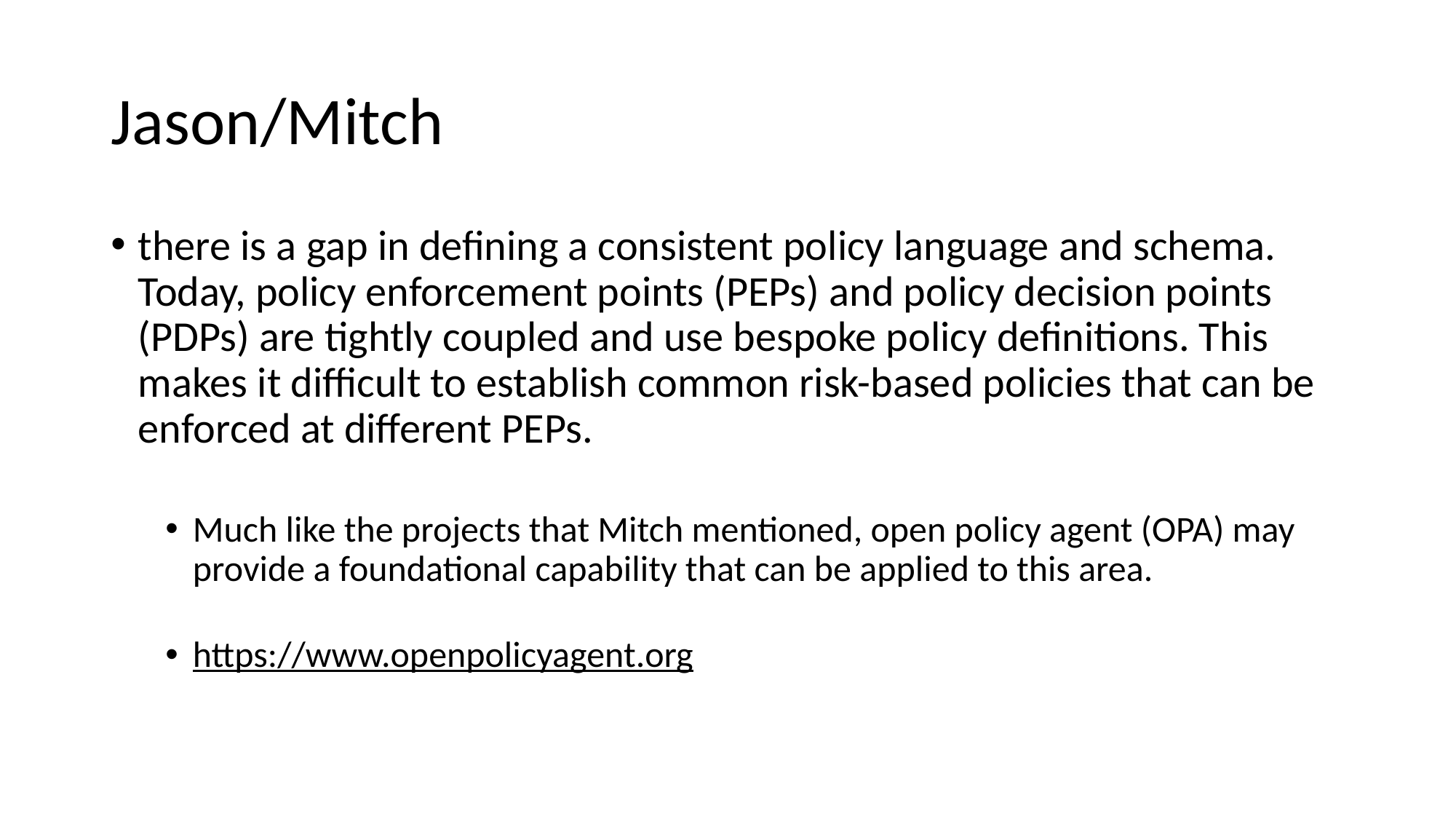

# Jason/Mitch
there is a gap in defining a consistent policy language and schema. Today, policy enforcement points (PEPs) and policy decision points (PDPs) are tightly coupled and use bespoke policy definitions. This makes it difficult to establish common risk-based policies that can be enforced at different PEPs.
Much like the projects that Mitch mentioned, open policy agent (OPA) may provide a foundational capability that can be applied to this area.
https://www.openpolicyagent.org